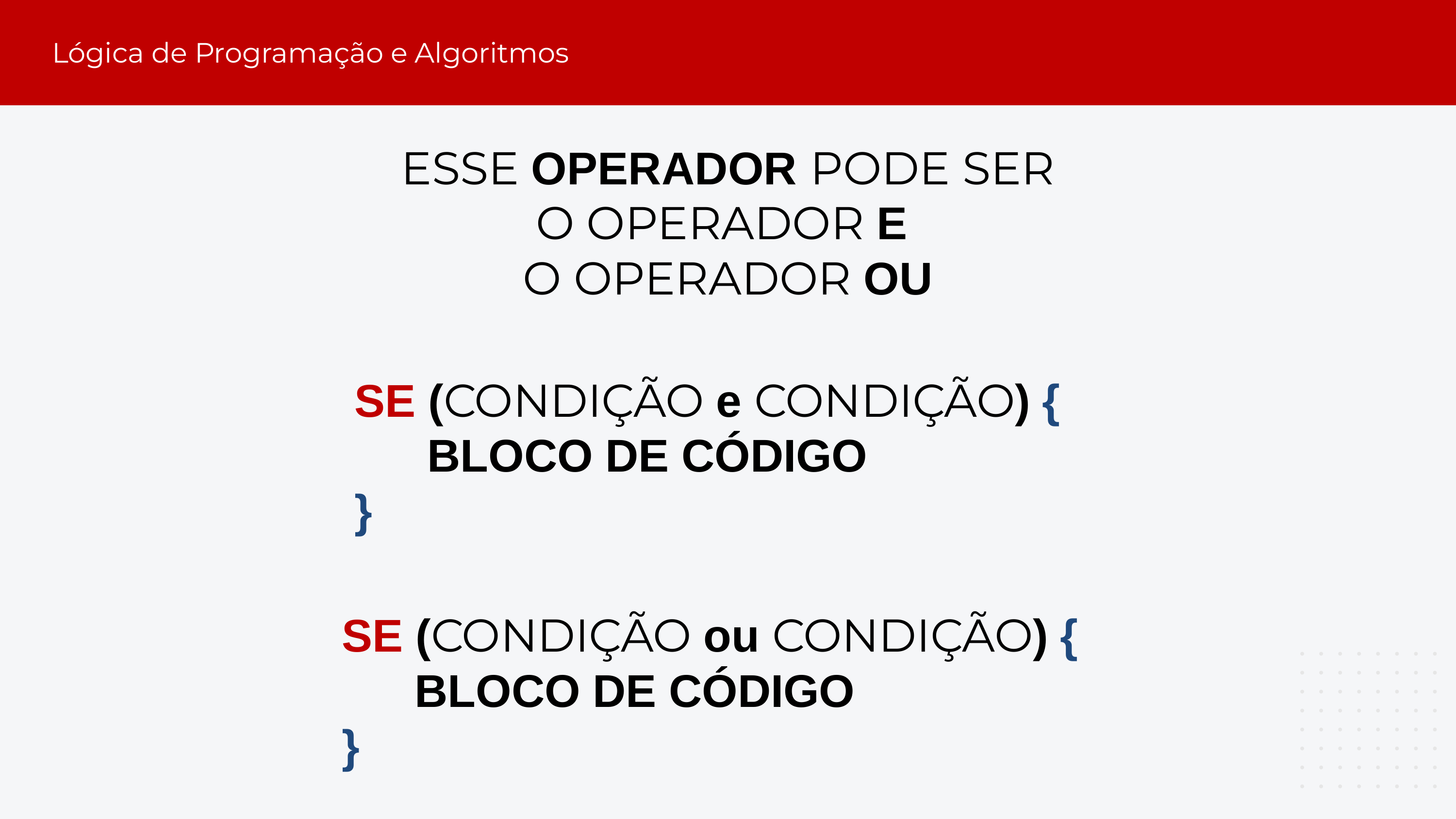

Lógica de Programação e Algoritmos
ESSE OPERADOR PODE SER
O OPERADOR E
O OPERADOR OU
SE (CONDIÇÃO e CONDIÇÃO) {
	BLOCO DE CÓDIGO
}
SE (CONDIÇÃO ou CONDIÇÃO) {
	BLOCO DE CÓDIGO
}